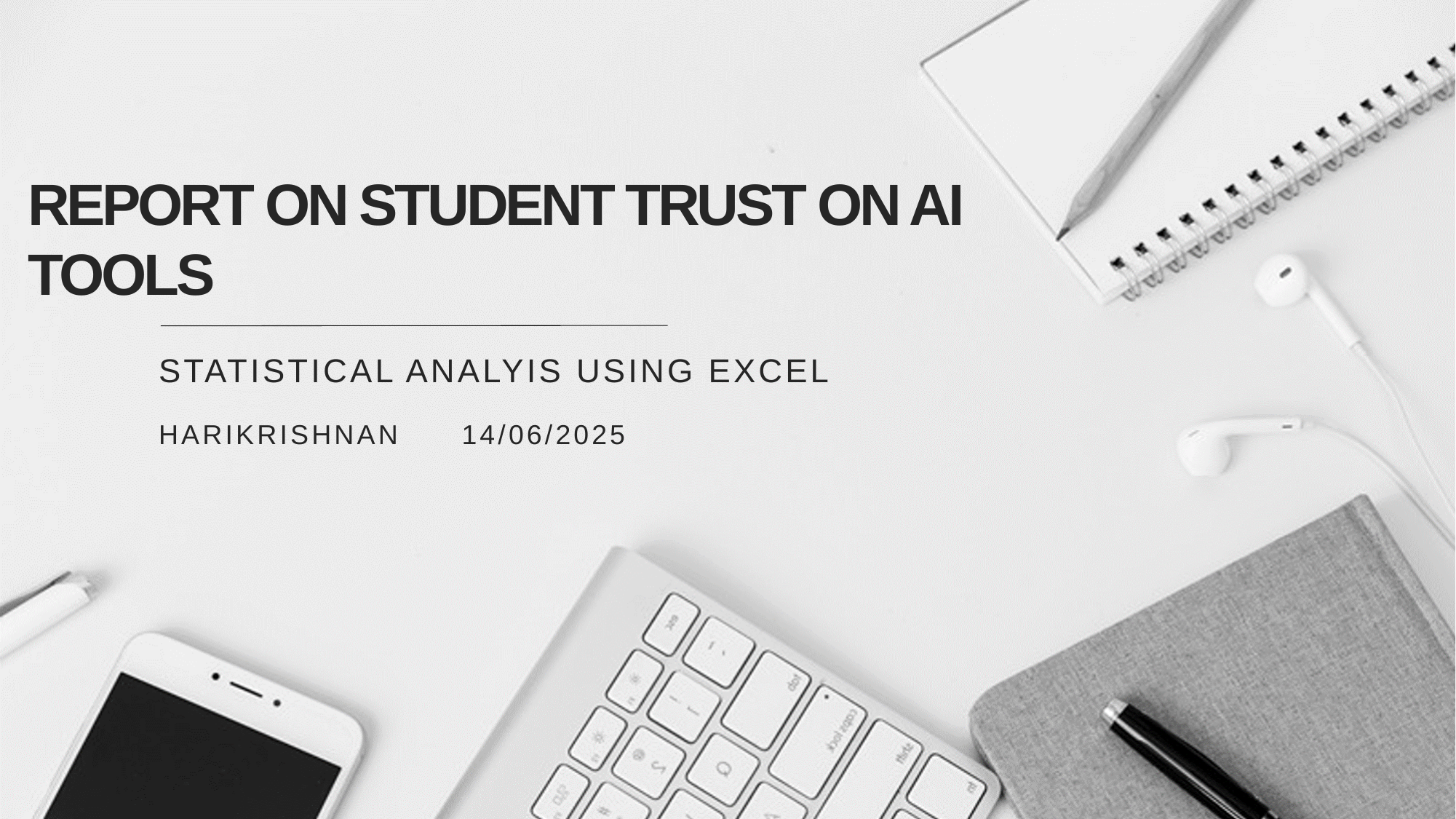

# REPORT ON STUDENT TRUST ON AI TOOLS
STATISTICAL ANALYIS USING EXCEL
HARIKRISHNAN
14/06/2025